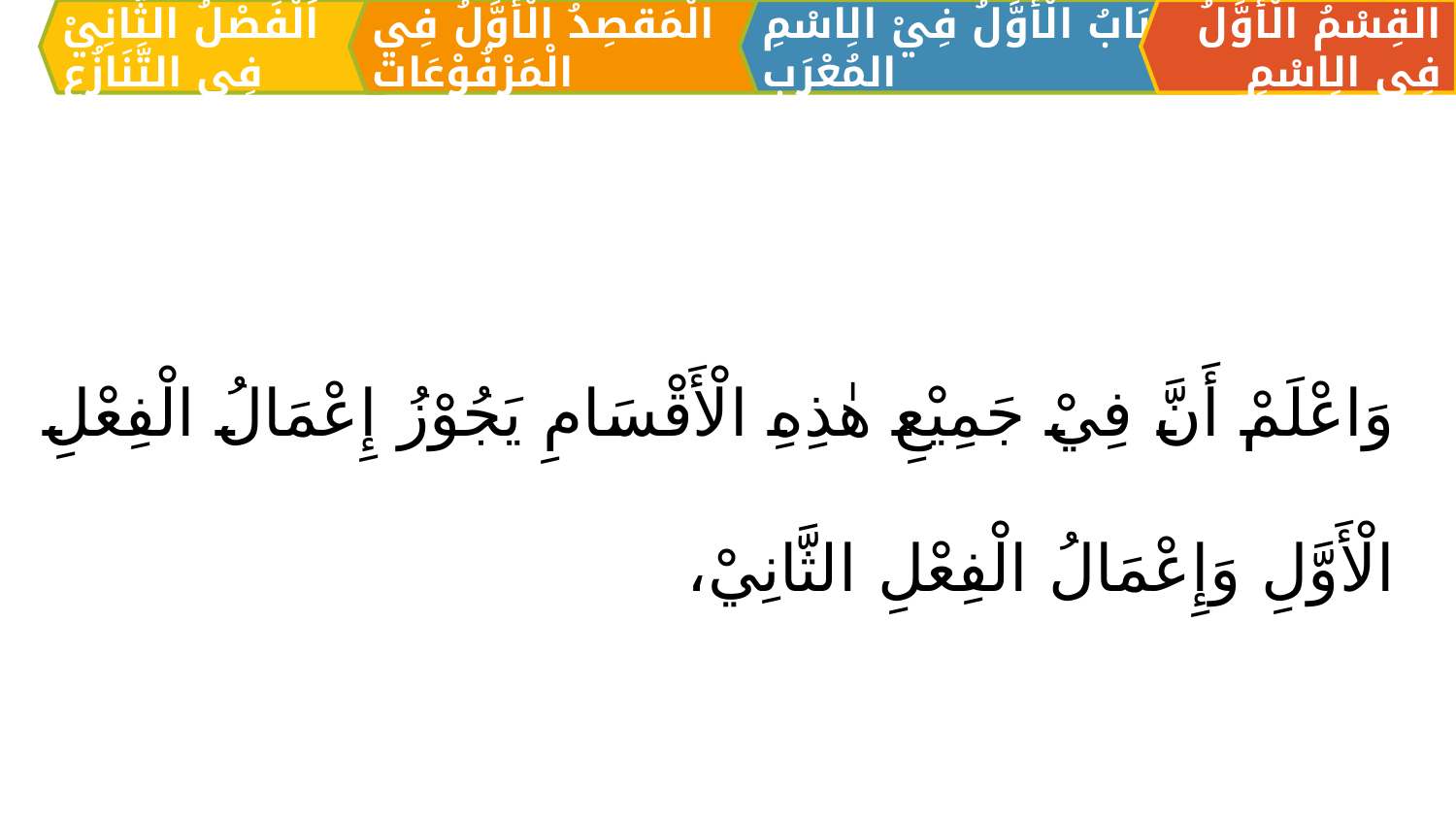

الْمَقصِدُ الْأَوَّلُ فِي الْمَرْفُوْعَات
القِسْمُ الْأَوَّلُ فِي الِاسْمِ
اَلبَابُ الْأَوَّلُ فِيْ الِاسْمِ المُعْرَبِ
اَلْفَصْلُ الثَّانِيْ فِي التَّنَازُعِ
وَاعْلَمْ أَنَّ فِيْ جَمِيْعِ هٰذِهِ الْأَقْسَامِ يَجُوْزُ إِعْمَالُ الْفِعْلِ الْأَوَّلِ وَإِعْمَالُ الْفِعْلِ الثَّانِيْ،